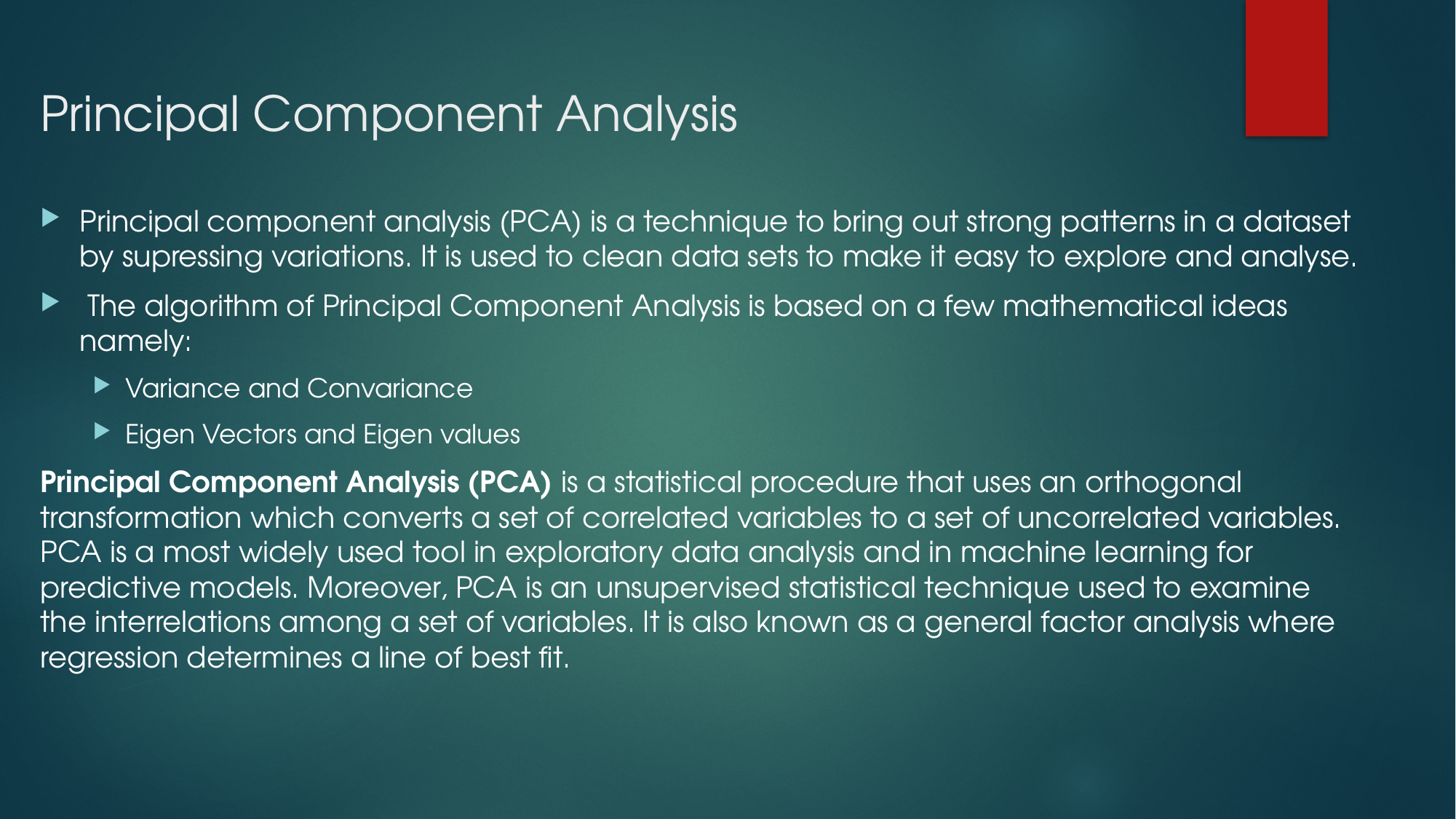

# Principal Component Analysis
Principal component analysis (PCA) is a technique to bring out strong patterns in a dataset by supressing variations. It is used to clean data sets to make it easy to explore and analyse.
 The algorithm of Principal Component Analysis is based on a few mathematical ideas namely:
Variance and Convariance
Eigen Vectors and Eigen values
Principal Component Analysis (PCA) is a statistical procedure that uses an orthogonal transformation which converts a set of correlated variables to a set of uncorrelated variables. PCA is a most widely used tool in exploratory data analysis and in machine learning for predictive models. Moreover, PCA is an unsupervised statistical technique used to examine the interrelations among a set of variables. It is also known as a general factor analysis where regression determines a line of best fit.